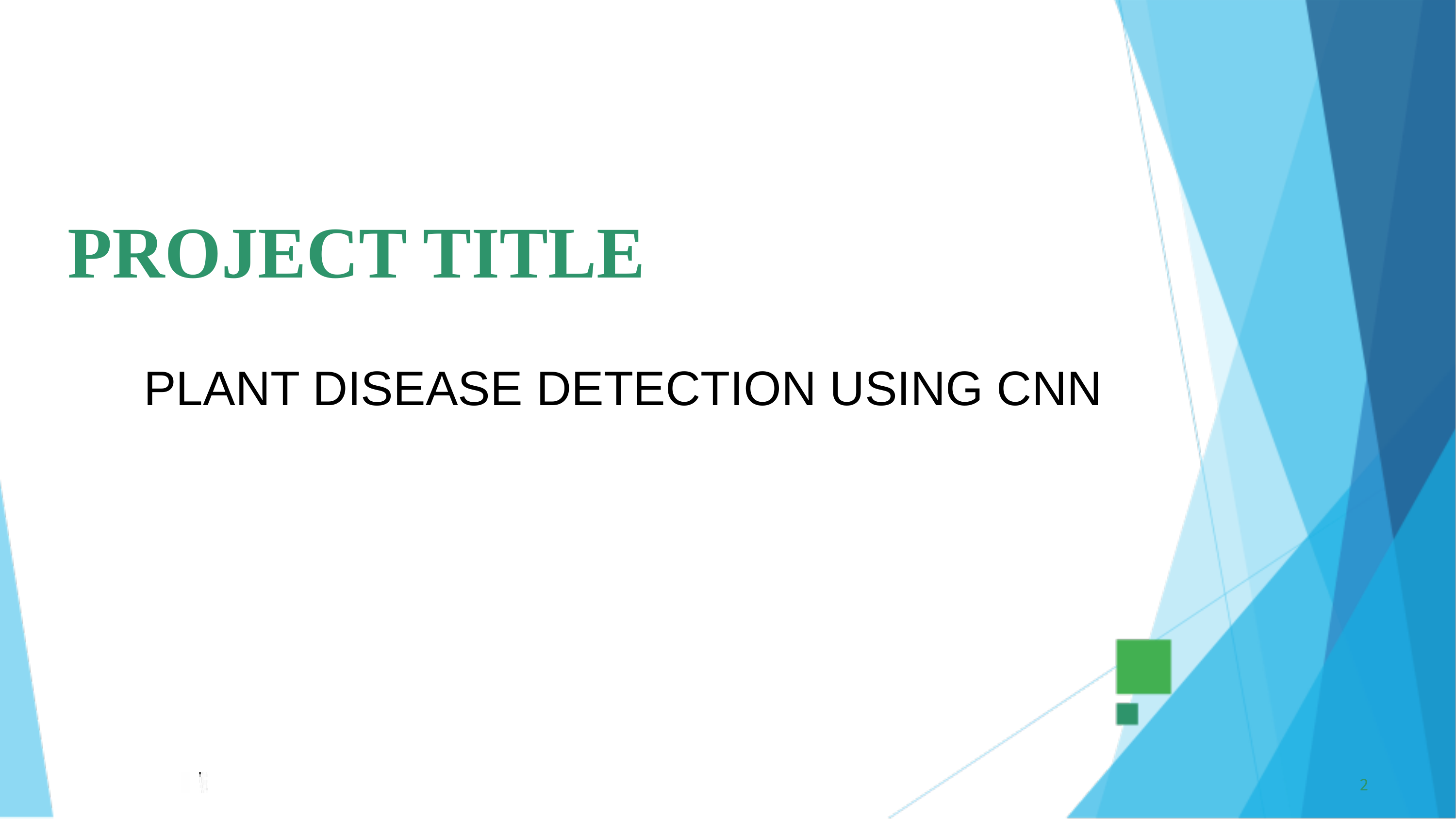

PROJECT TITLE

PLANT DISEASE DETECTION USING CNN

2